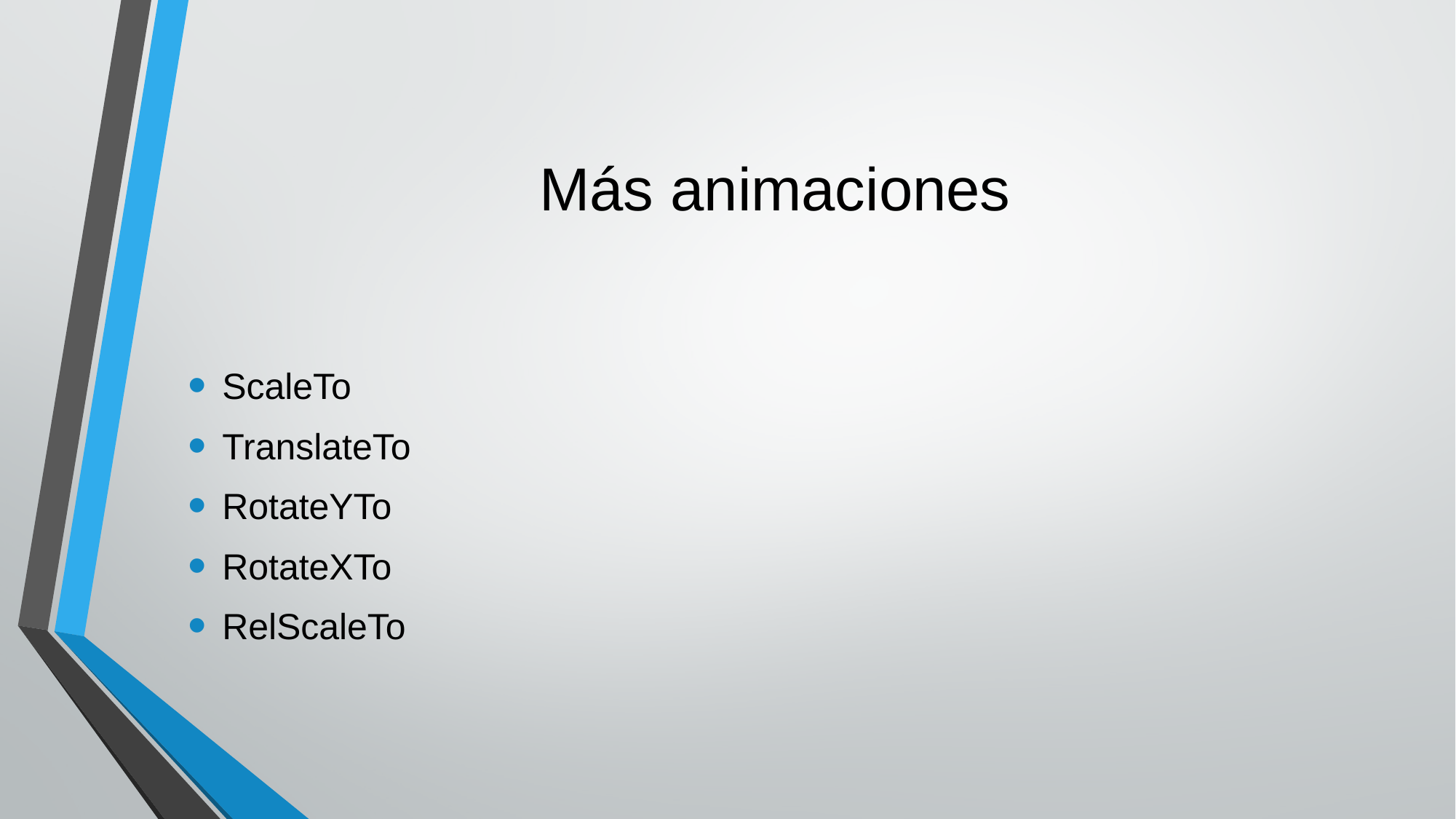

# Más animaciones
ScaleTo
TranslateTo
RotateYTo
RotateXTo
RelScaleTo